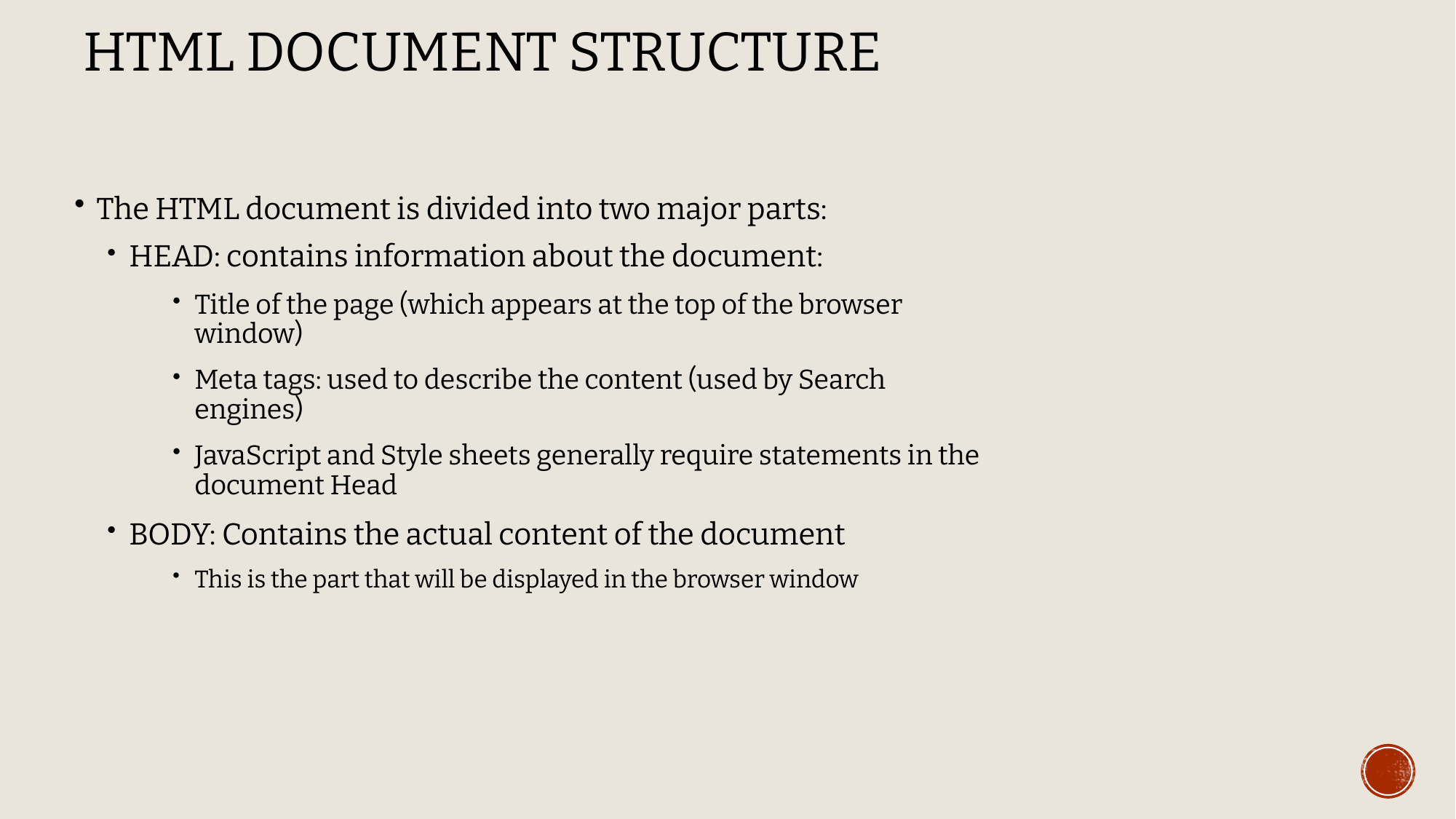

HTML document structure

The HTML document is divided into two major parts:
HEAD: contains information about the document:
Title of the page (which appears at the top of the browser window)
Meta tags: used to describe the content (used by Search engines)
JavaScript and Style sheets generally require statements in the document Head
BODY: Contains the actual content of the document
This is the part that will be displayed in the browser window